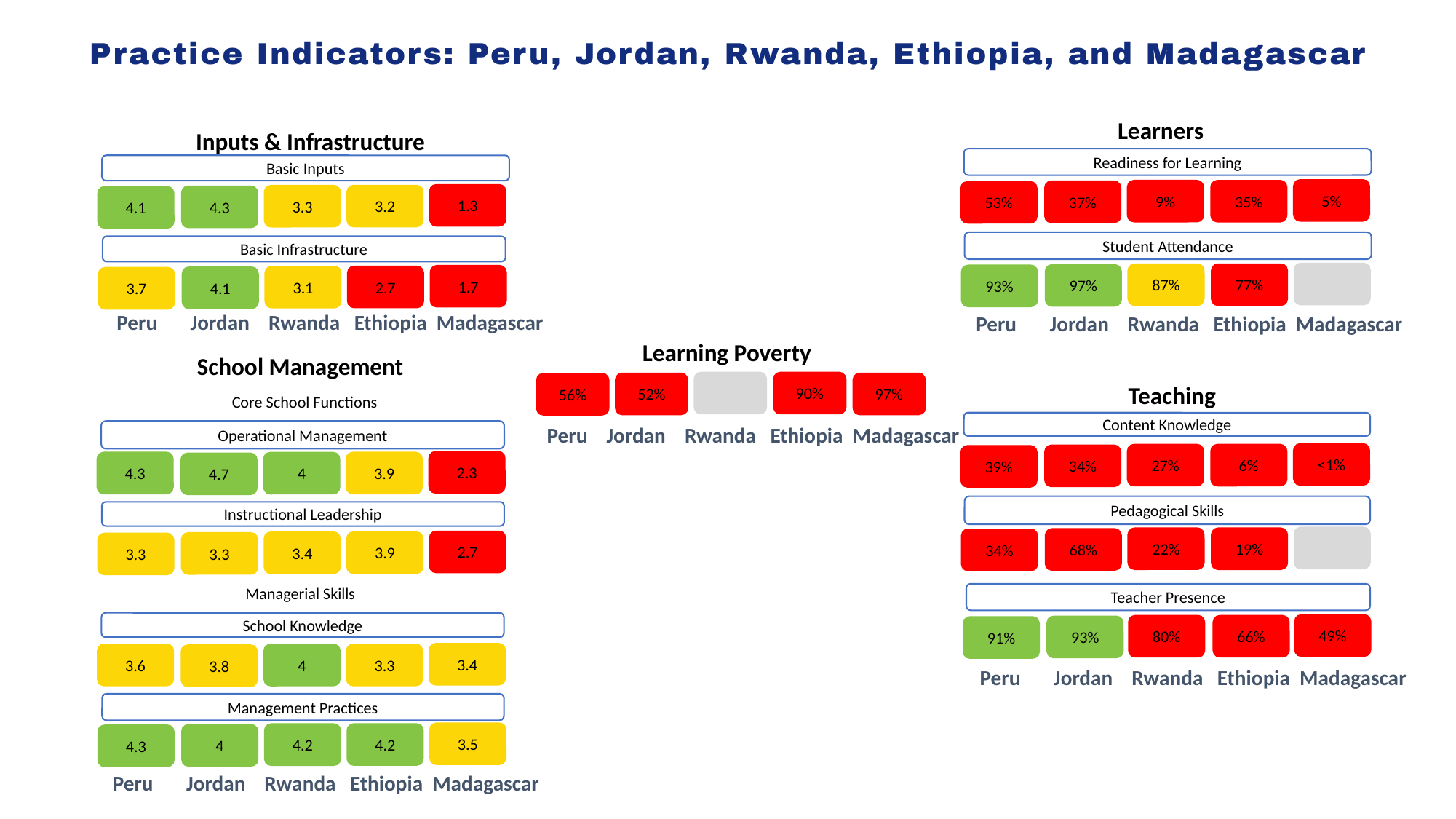

# Practice Indicators: Peru, Jordan, Rwanda, Ethiopia, and Madagascar
Learners
Inputs & Infrastructure
Readiness for Learning
9%
37%
53%
Student Attendance
87%
97%
93%
Content Knowledge
27%
34%
39%
Pedagogical Skills
22%
68%
34%
Teacher Presence
80%
93%
91%
Basic Inputs
5%
35%
1.3
3.2
3.3
4.3
4.1
Basic Infrastructure

77%
1.7
2.7
3.1
4.1
3.7
  Peru       Jordan    Rwanda   Ethiopia  Madagascar
  Peru       Jordan    Rwanda   Ethiopia  Madagascar
Learning Poverty
School Management

90%
97%
52%
56%
Teaching
Core School Functions
   Peru    Jordan    Rwanda   Ethiopia  Madagascar
Operational Management
<1%
6%
2.3
3.9
4.3
4
4.7
Instructional Leadership

19%
2.7
3.9
3.4
3.3
3.3
Managerial Skills
School Knowledge
49%
66%
3.4
3.3
3.6
4
3.8
  Peru       Jordan    Rwanda   Ethiopia  Madagascar
Management Practices
3.5
4.2
4.2
4
4.3
  Peru       Jordan    Rwanda   Ethiopia  Madagascar